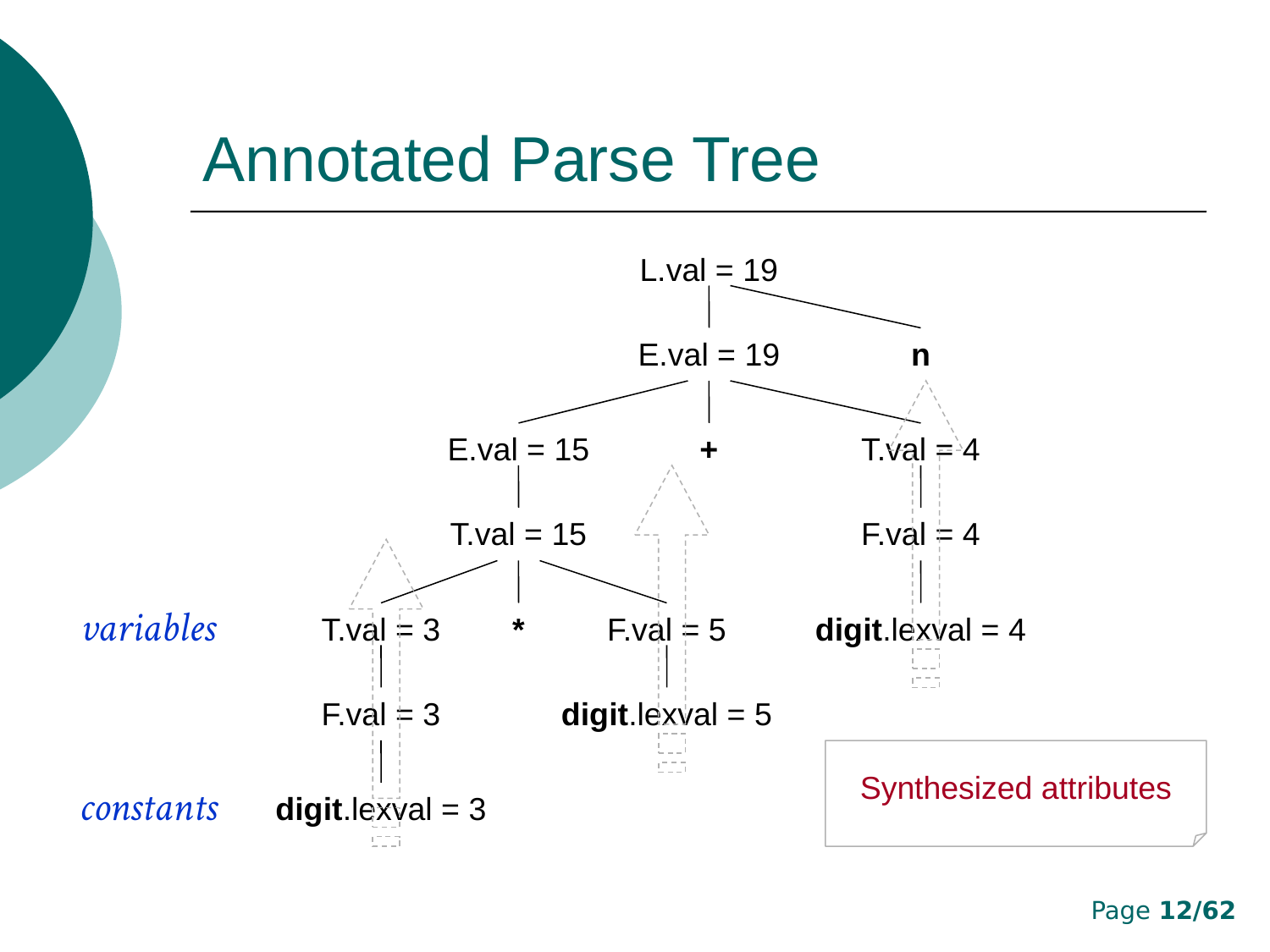

# Annotated Parse Tree
L.val = 19

E.val = 19
n

E.val = 15
+
T.val = 4

T.val = 15
F.val = 4

T.val = 3
*
F.val = 5
digit.lexval = 4

F.val = 3
digit.lexval = 5

Synthesized attributes
digit.lexval = 3
variables
constants